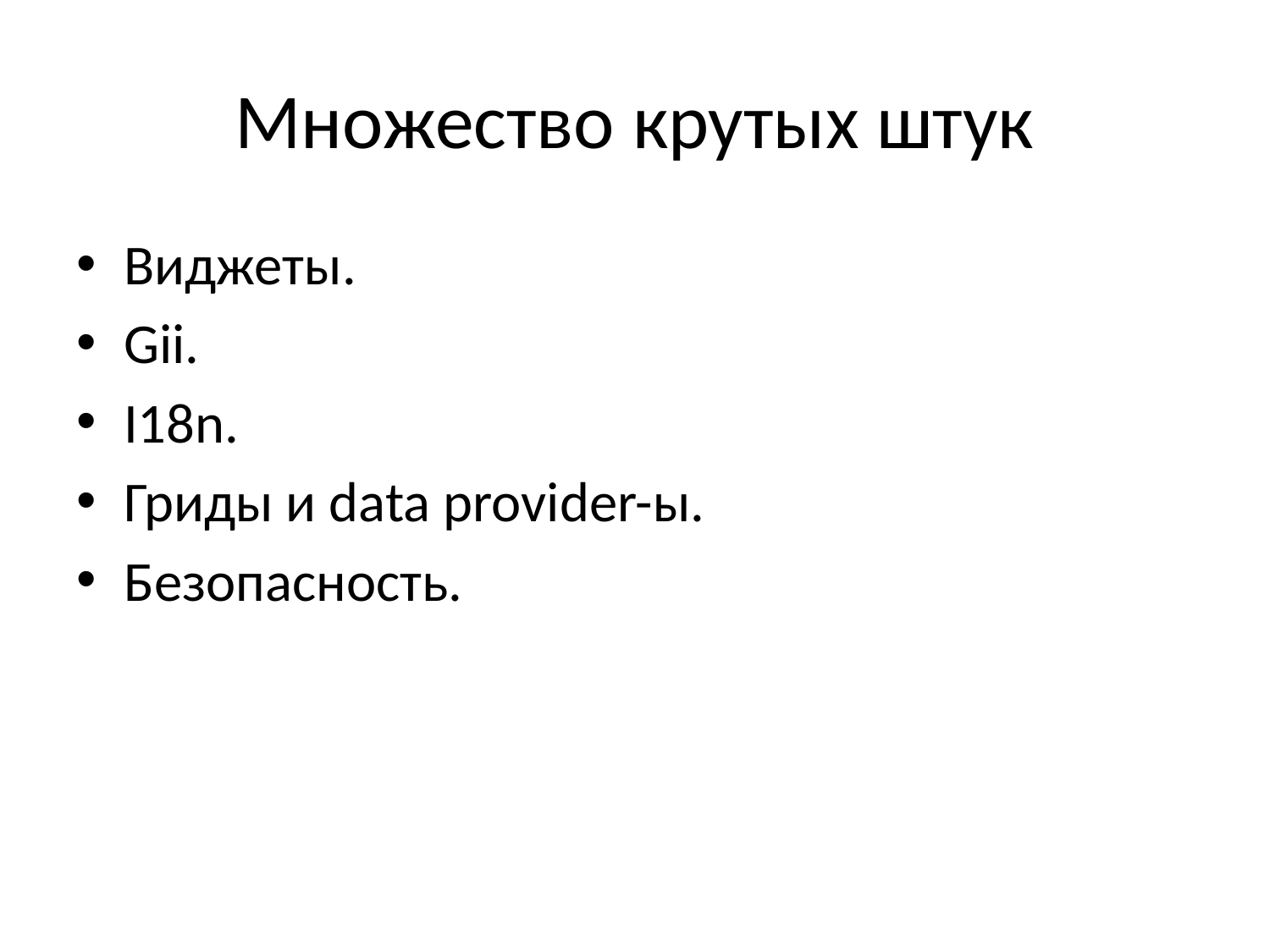

# Множество крутых штук
Виджеты.
Gii.
I18n.
Гриды и data provider-ы.
Безопасность.